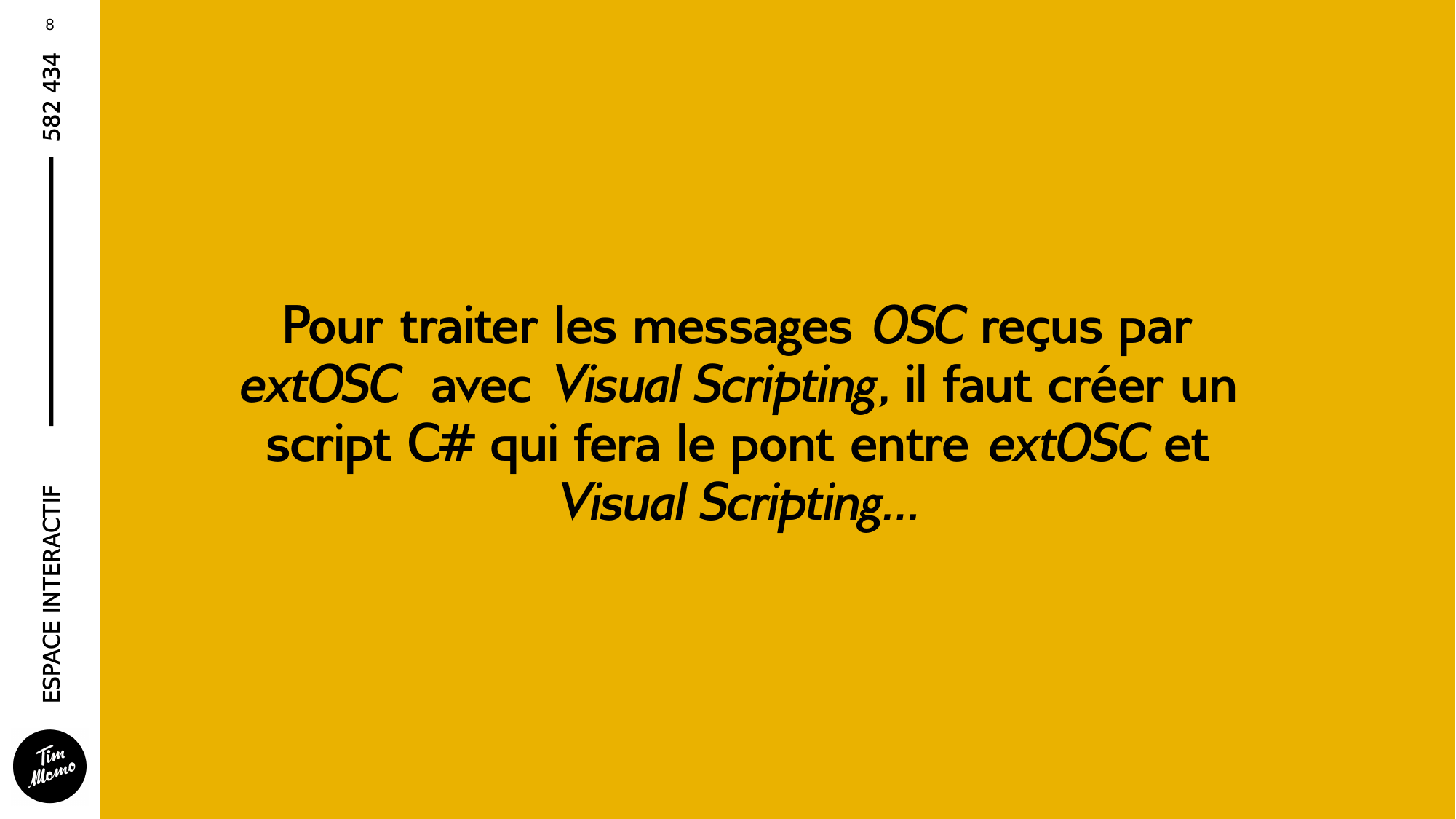

# Pour traiter les messages OSC reçus par extOSC  avec Visual Scripting, il faut créer un script C# qui fera le pont entre extOSC et Visual Scripting…